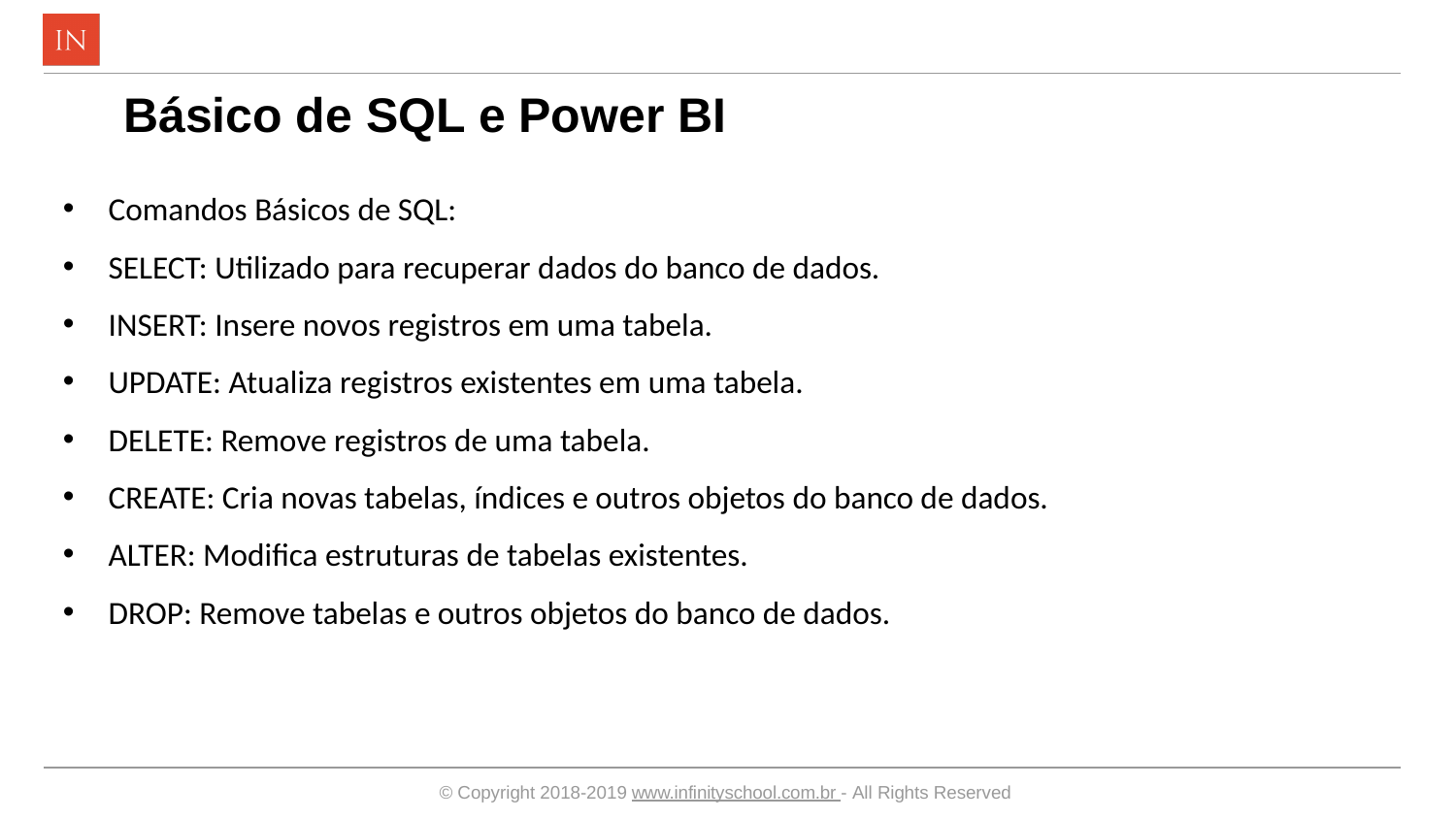

Básico de SQL e Power BI
Comandos Básicos de SQL:
SELECT: Utilizado para recuperar dados do banco de dados.
INSERT: Insere novos registros em uma tabela.
UPDATE: Atualiza registros existentes em uma tabela.
DELETE: Remove registros de uma tabela.
CREATE: Cria novas tabelas, índices e outros objetos do banco de dados.
ALTER: Modifica estruturas de tabelas existentes.
DROP: Remove tabelas e outros objetos do banco de dados.
© Copyright 2018-2019 www.infinityschool.com.br - All Rights Reserved